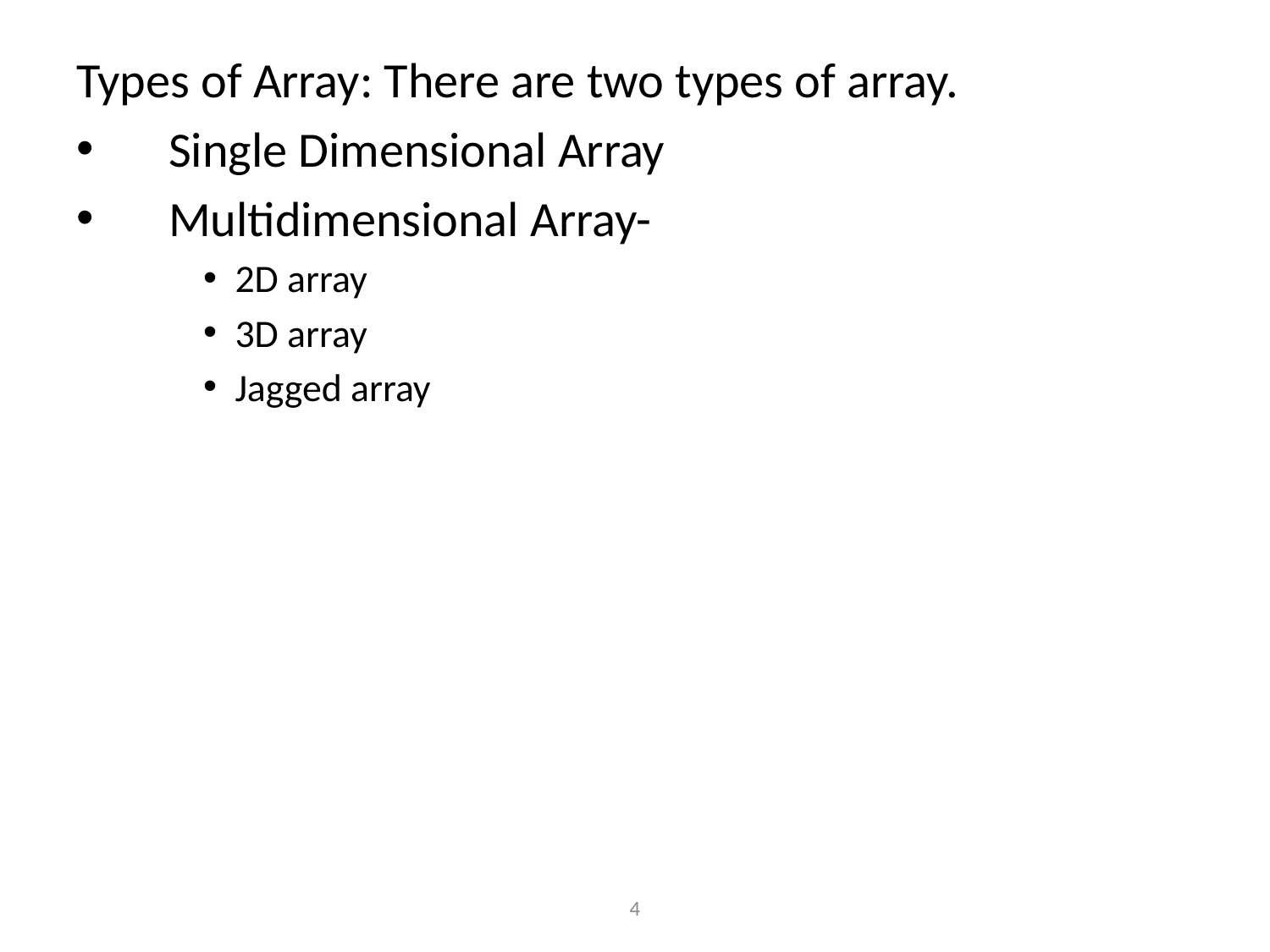

Types of Array: There are two types of array.
    Single Dimensional Array
    Multidimensional Array-
2D array
3D array
Jagged array

4